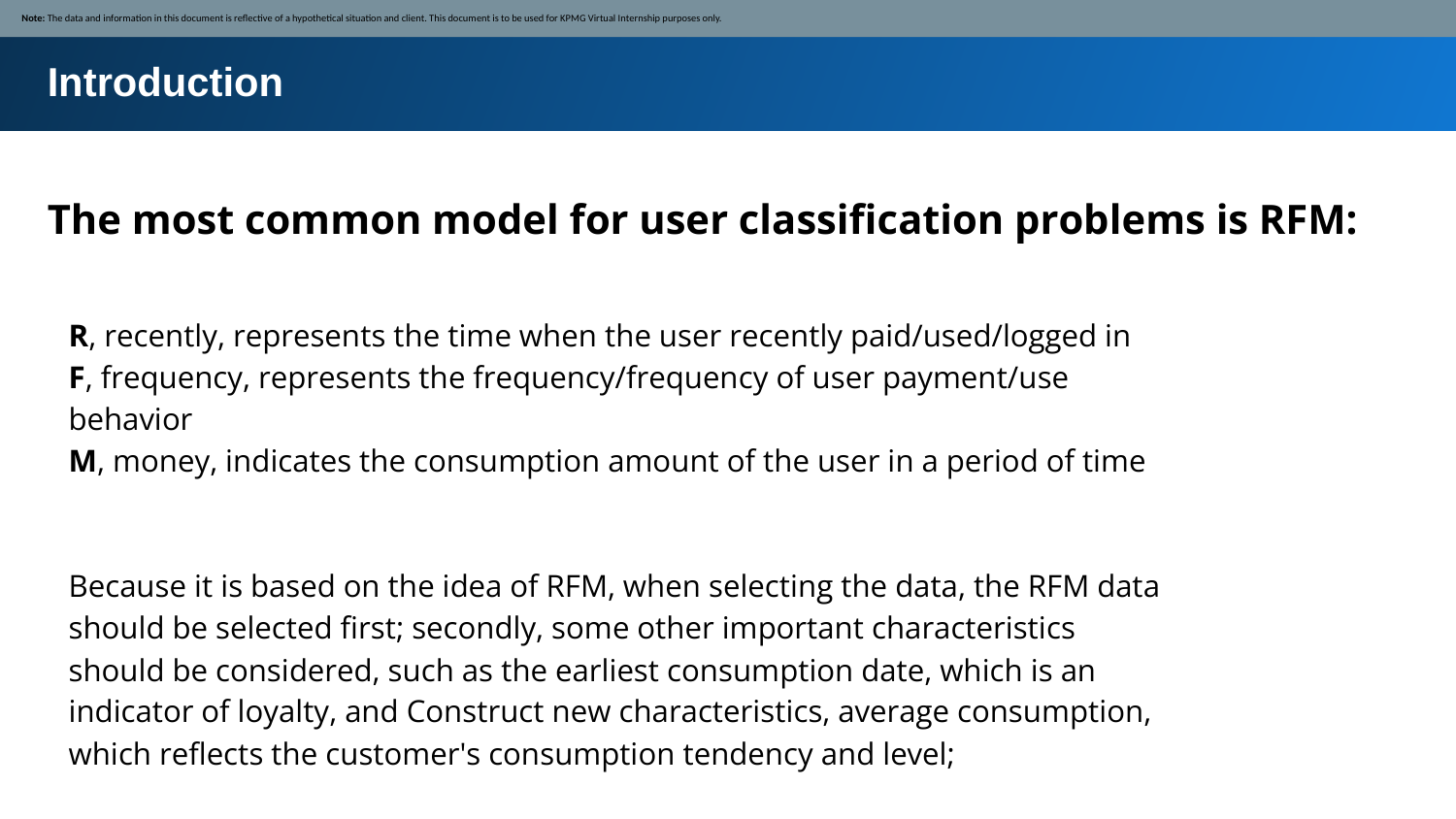

Note: The data and information in this document is reflective of a hypothetical situation and client. This document is to be used for KPMG Virtual Internship purposes only.
Introduction
The most common model for user classification problems is RFM:
R, recently, represents the time when the user recently paid/used/logged in
F, frequency, represents the frequency/frequency of user payment/use behavior
M, money, indicates the consumption amount of the user in a period of time

Because it is based on the idea of RFM, when selecting the data, the RFM data should be selected first; secondly, some other important characteristics should be considered, such as the earliest consumption date, which is an indicator of loyalty, and Construct new characteristics, average consumption, which reflects the customer's consumption tendency and level;